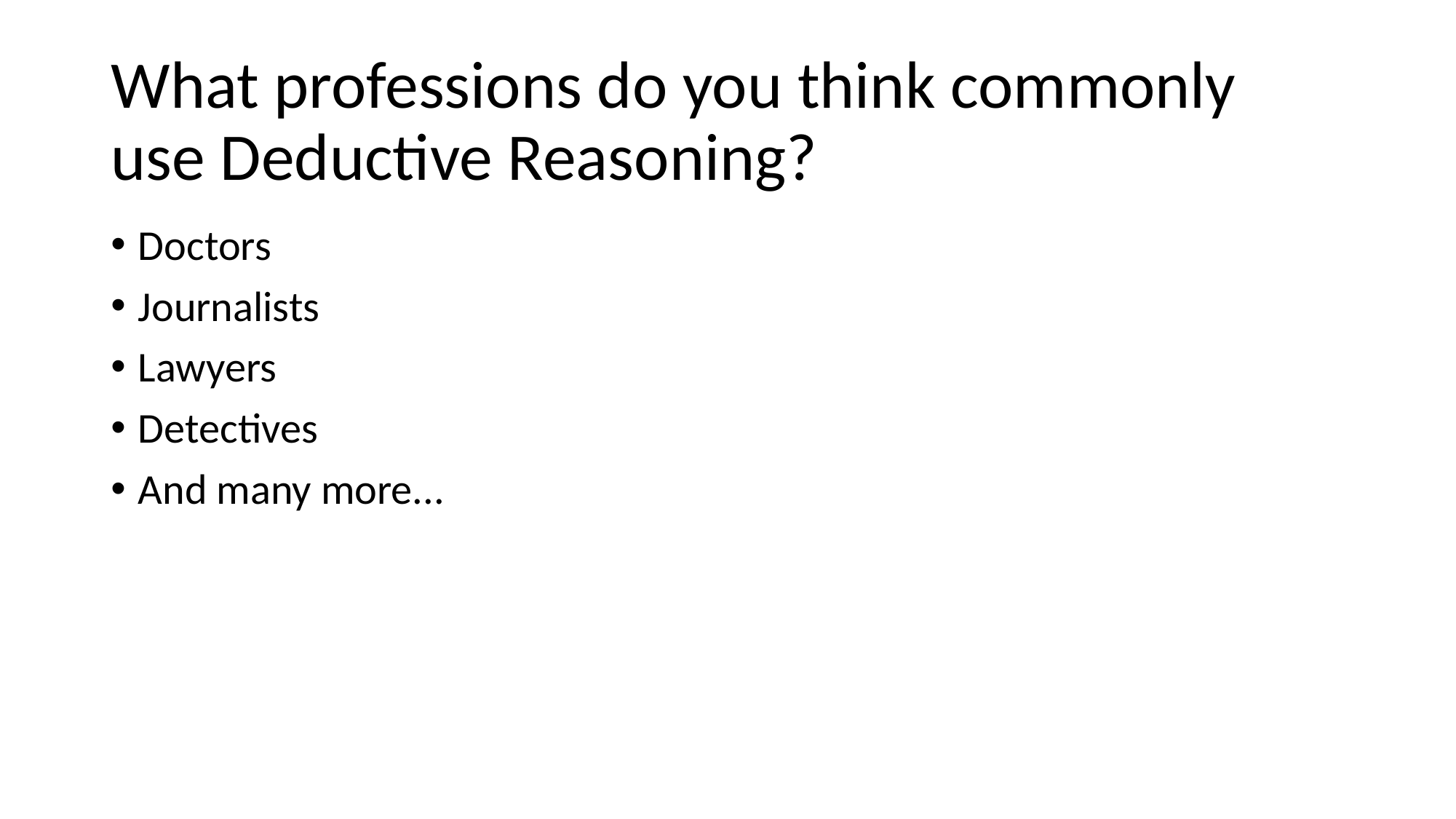

# What professions do you think commonly use Deductive Reasoning?
Doctors
Journalists
Lawyers
Detectives
And many more...